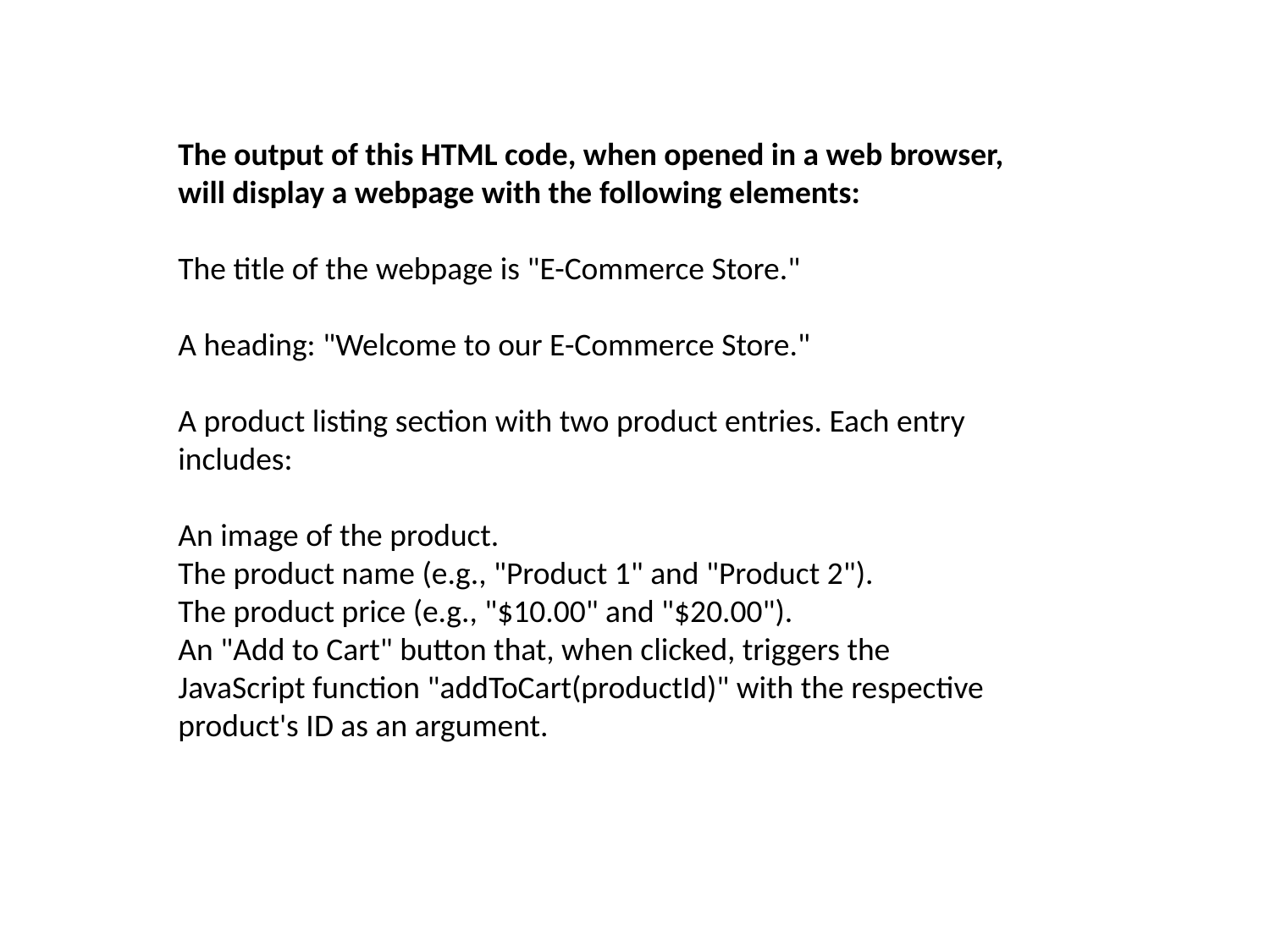

The output of this HTML code, when opened in a web browser, will display a webpage with the following elements:
The title of the webpage is "E-Commerce Store."
A heading: "Welcome to our E-Commerce Store."
A product listing section with two product entries. Each entry includes:
An image of the product.
The product name (e.g., "Product 1" and "Product 2").
The product price (e.g., "$10.00" and "$20.00").
An "Add to Cart" button that, when clicked, triggers the JavaScript function "addToCart(productId)" with the respective product's ID as an argument.